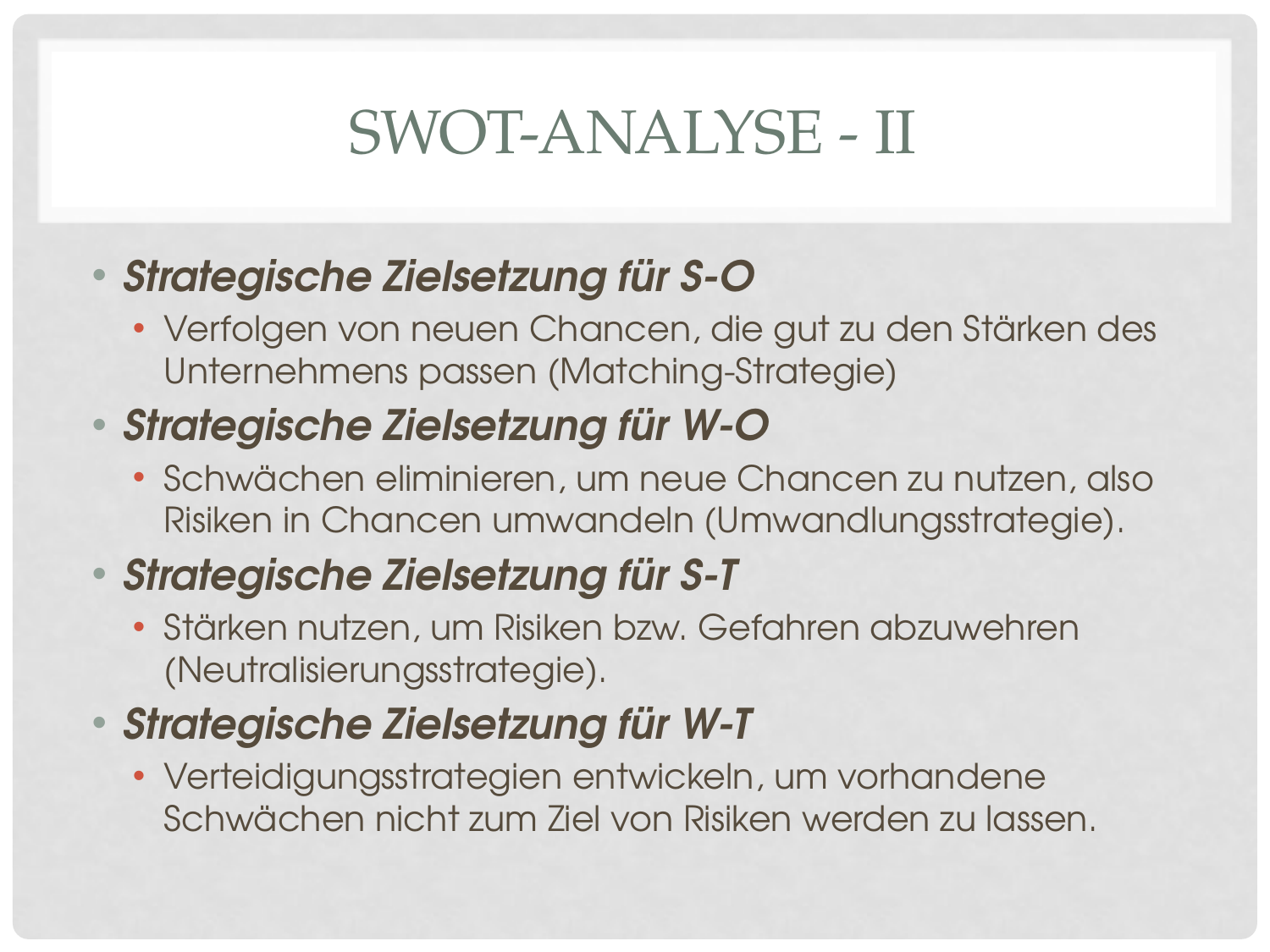

# SWOT-Analyse - II
Strategische Zielsetzung für S-O
Verfolgen von neuen Chancen, die gut zu den Stärken des Unternehmens passen (Matching-Strategie)
Strategische Zielsetzung für W-O
Schwächen eliminieren, um neue Chancen zu nutzen, also Risiken in Chancen umwandeln (Umwandlungsstrategie).
Strategische Zielsetzung für S-T
Stärken nutzen, um Risiken bzw. Gefahren abzuwehren (Neutralisierungsstrategie).
Strategische Zielsetzung für W-T
Verteidigungsstrategien entwickeln, um vorhandene Schwächen nicht zum Ziel von Risiken werden zu lassen.